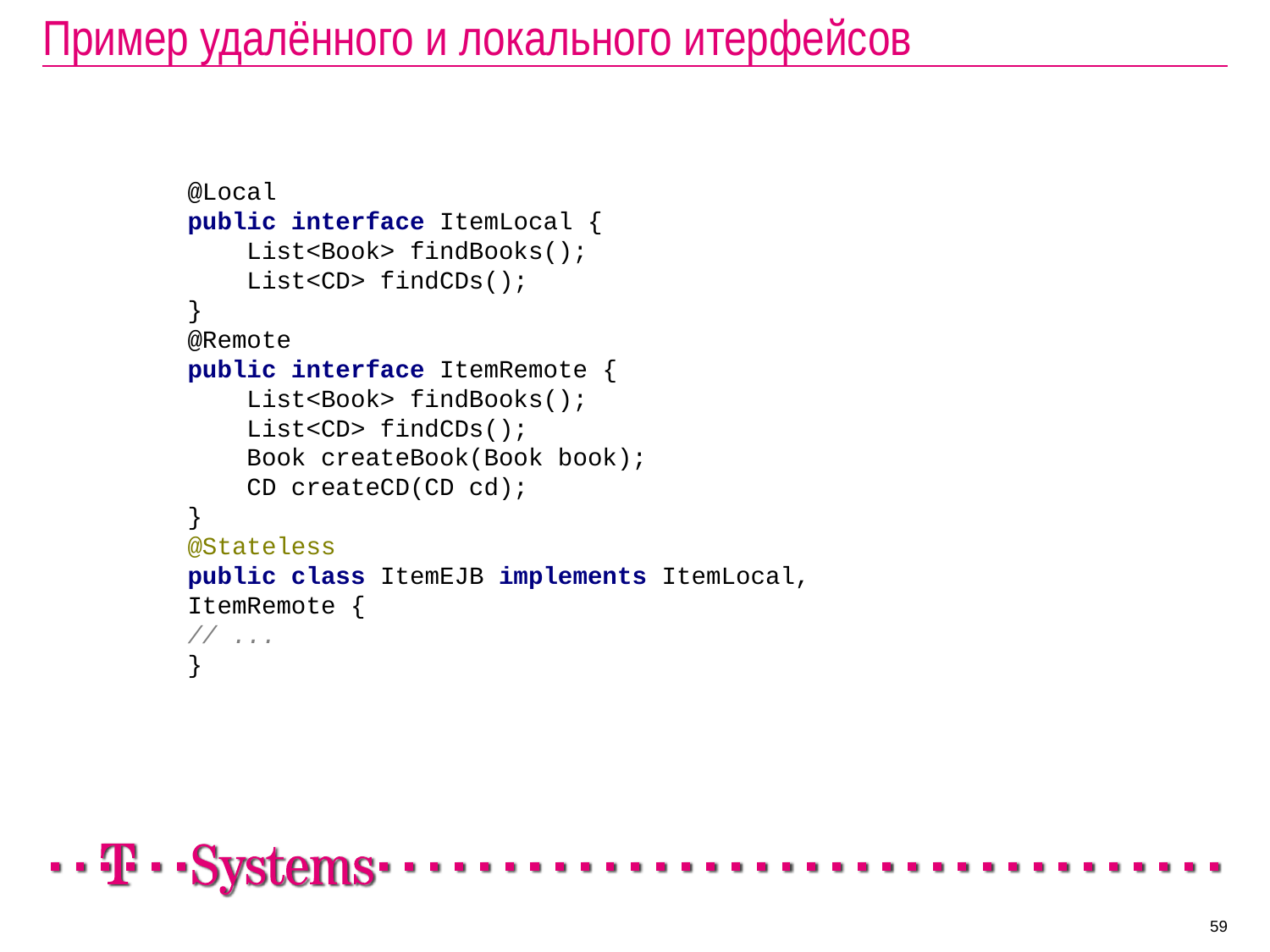

# Пример удалённого и локального итерфейсов
@Local
public interface ItemLocal {
    List<Book> findBooks();
    List<CD> findCDs();
}
@Remote
public interface ItemRemote {
    List<Book> findBooks();
    List<CD> findCDs();
    Book createBook(Book book);
    CD createCD(CD cd);
}
@Stateless
public class ItemEJB implements ItemLocal, ItemRemote {
// ...
}
59